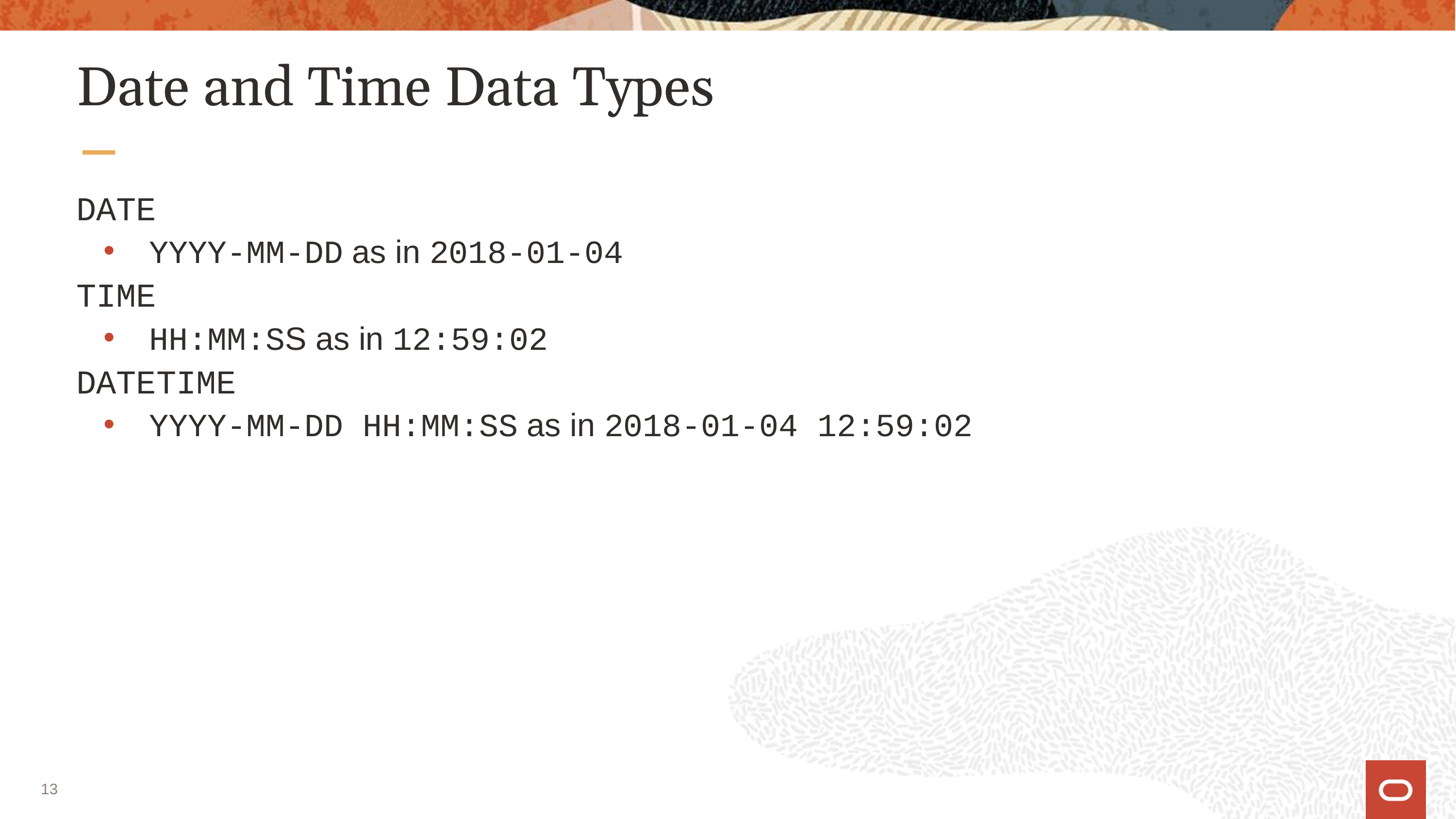

# Date and Time Data Types
DATE
YYYY-MM-DD as in 2018-01-04
TIME
HH:MM:SS as in 12:59:02
DATETIME
YYYY-MM-DD HH:MM:SS as in 2018-01-04 12:59:02